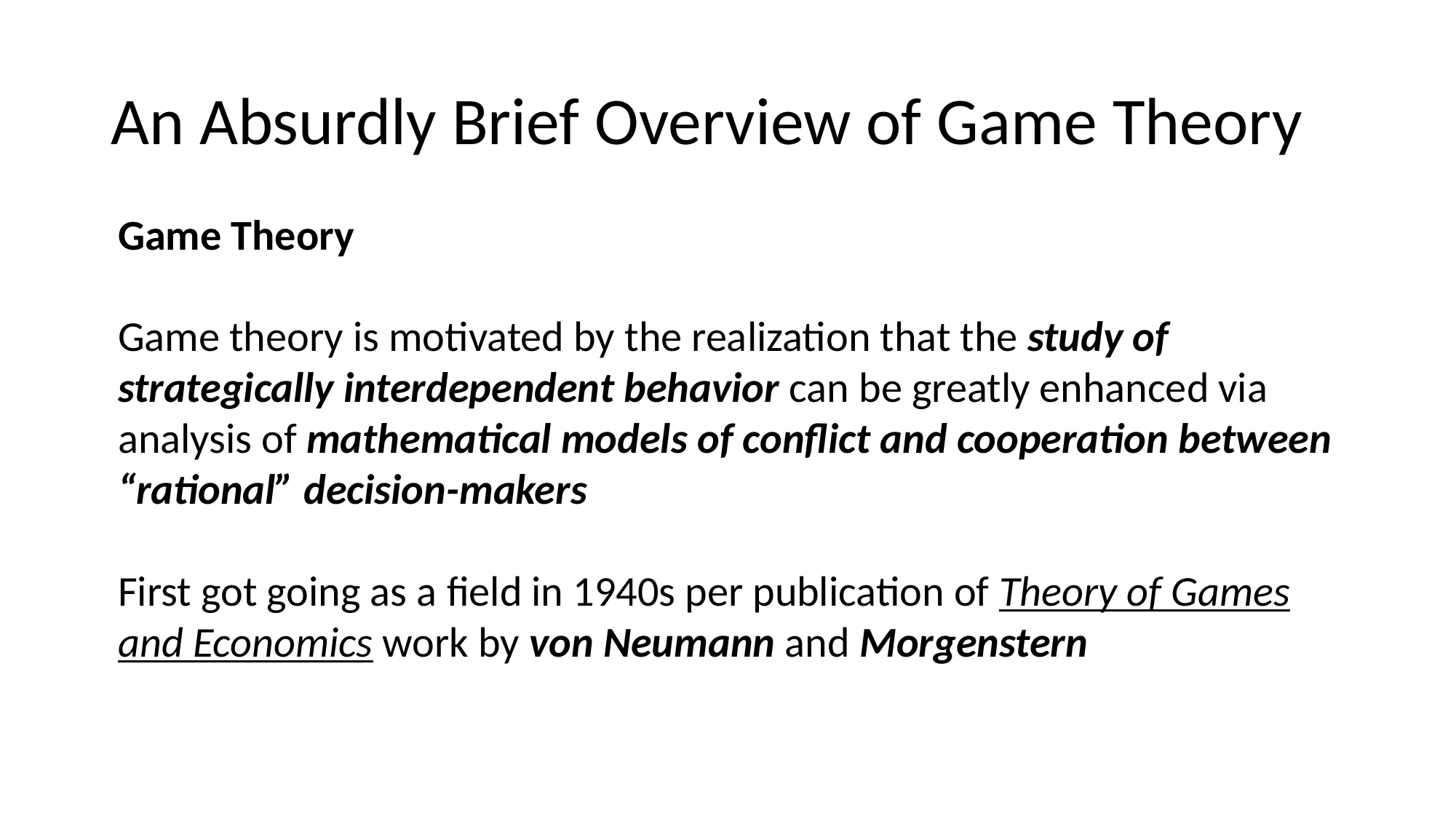

# An Absurdly Brief Overview of Game Theory

Game Theory

Game theory is motivated by the realization that the study of strategically interdependent behavior can be greatly enhanced via analysis of mathematical models of conflict and cooperation between “rational” decision-makers

First got going as a field in 1940s per publication of Theory of Games and Economics work by von Neumann and Morgenstern